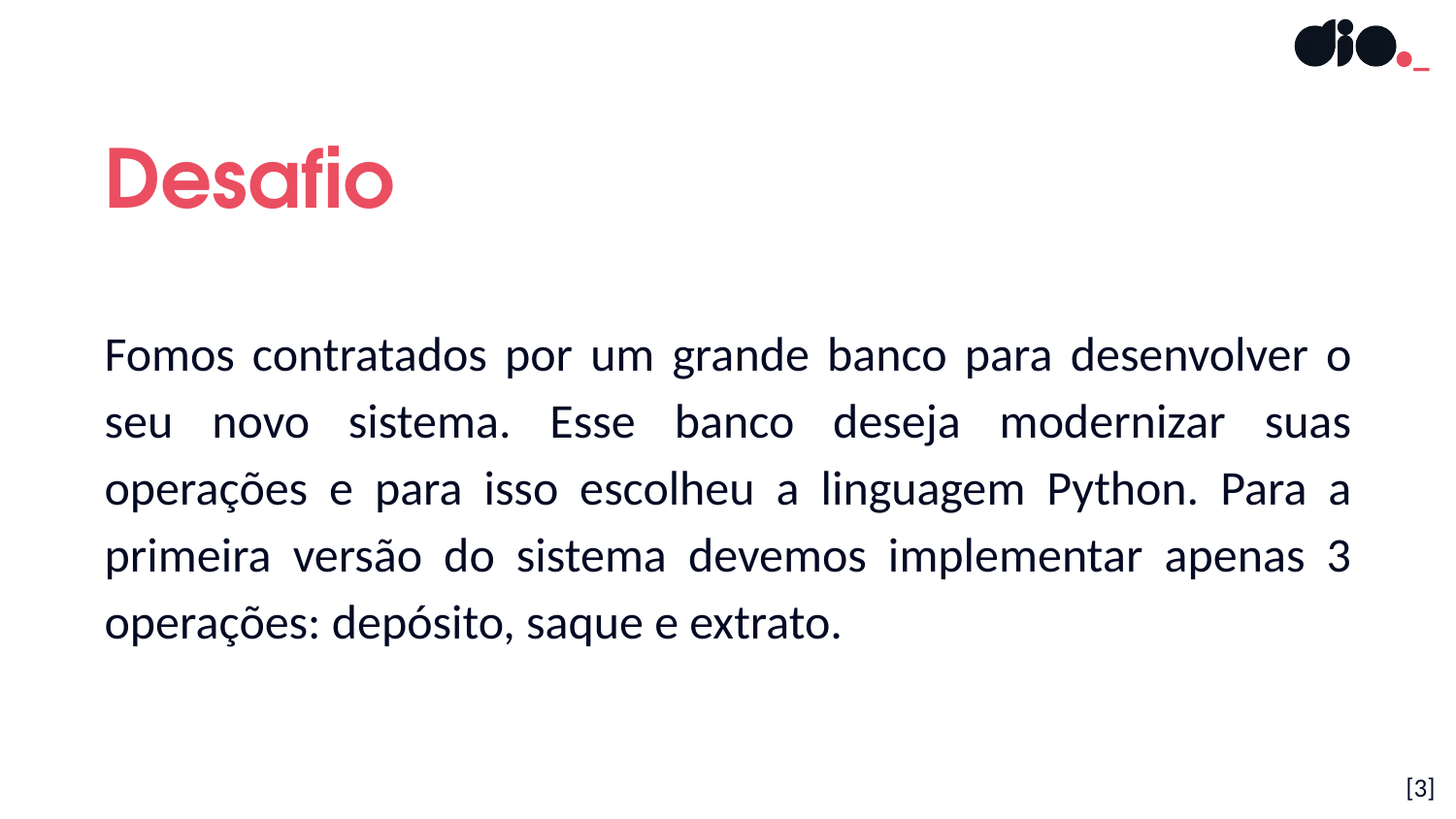

Desafio
Fomos contratados por um grande banco para desenvolver o seu novo sistema. Esse banco deseja modernizar suas operações e para isso escolheu a linguagem Python. Para a primeira versão do sistema devemos implementar apenas 3 operações: depósito, saque e extrato.
[3]